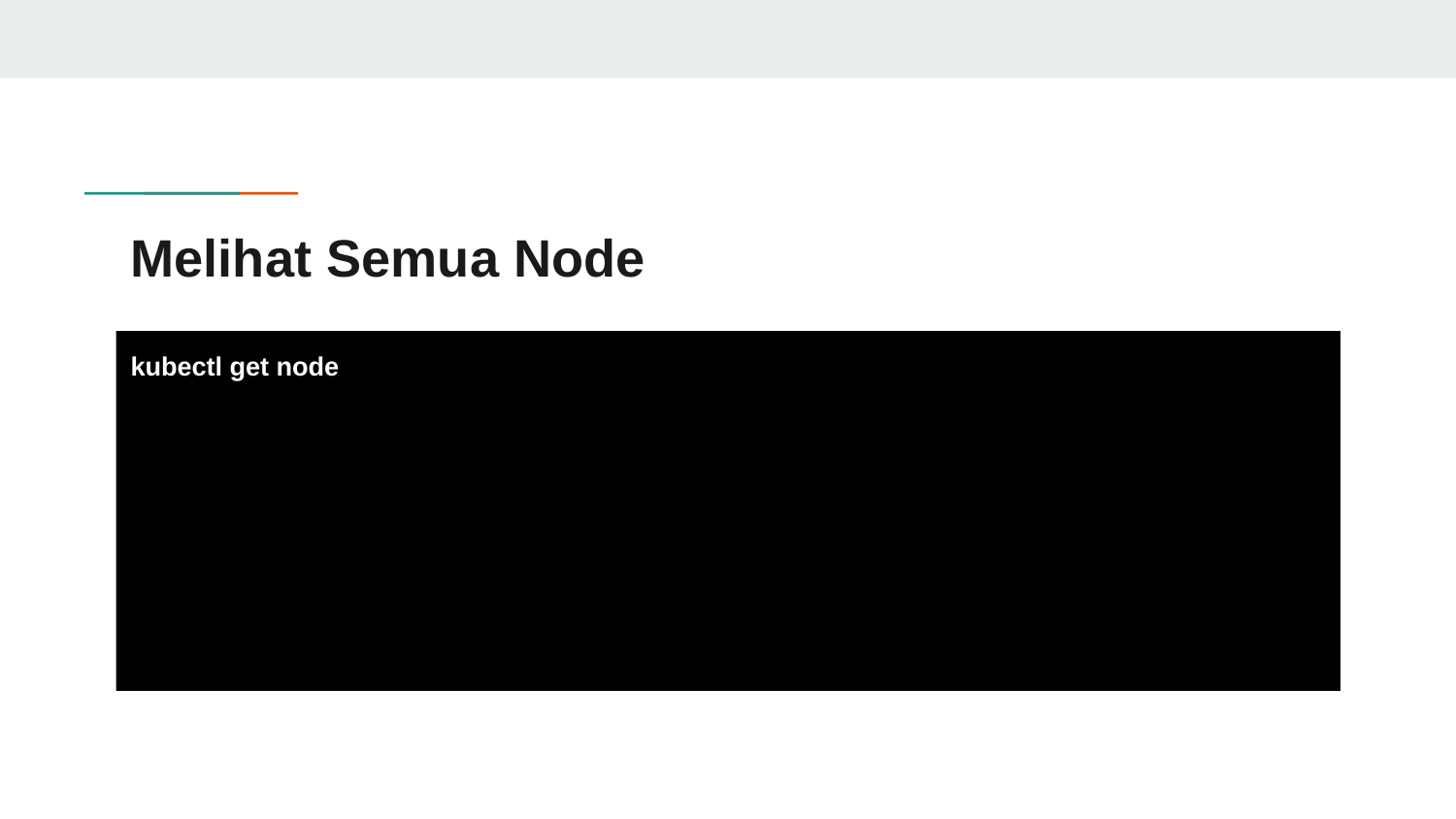

# Melihat Semua Node
kubectl get node